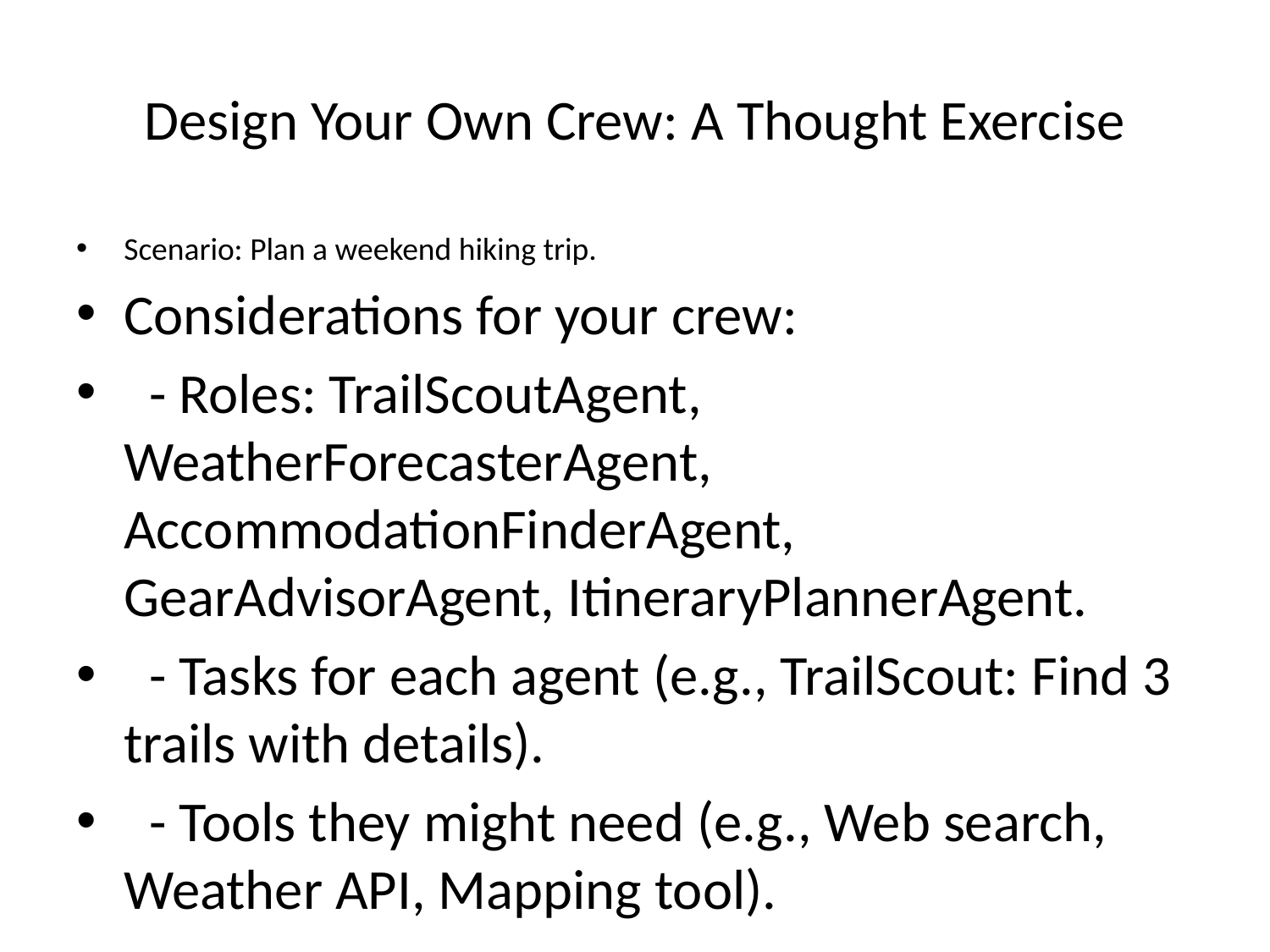

# Design Your Own Crew: A Thought Exercise
Scenario: Plan a weekend hiking trip.
Considerations for your crew:
  - Roles: TrailScoutAgent, WeatherForecasterAgent, AccommodationFinderAgent, GearAdvisorAgent, ItineraryPlannerAgent.
  - Tasks for each agent (e.g., TrailScout: Find 3 trails with details).
  - Tools they might need (e.g., Web search, Weather API, Mapping tool).